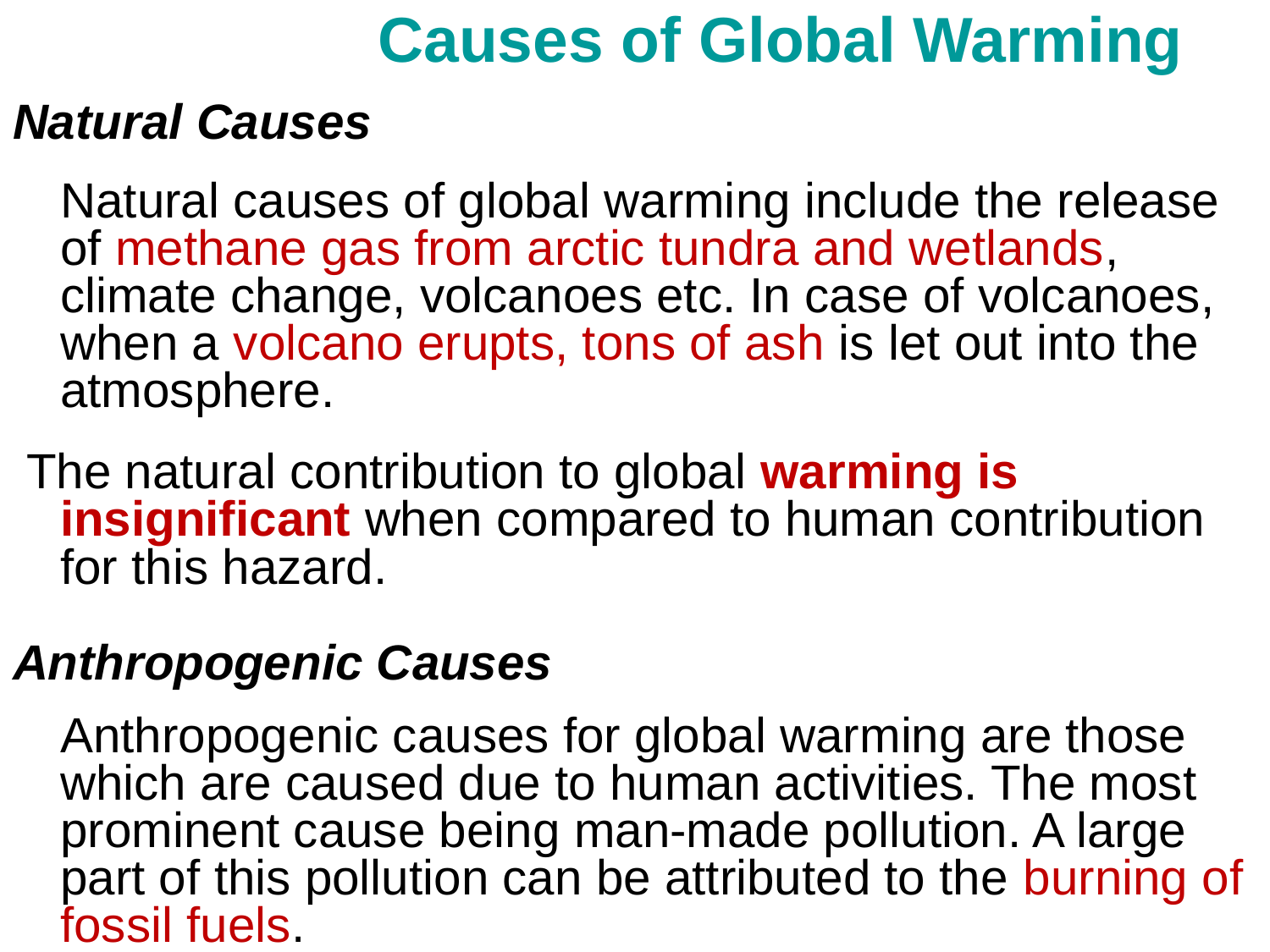

# Causes of Global Warming
Natural Causes
	Natural causes of global warming include the release of methane gas from arctic tundra and wetlands, climate change, volcanoes etc. In case of volcanoes, when a volcano erupts, tons of ash is let out into the atmosphere.

 The natural contribution to global warming is  insignificant when compared to human contribution for this hazard.

Anthropogenic Causes
	Anthropogenic causes for global warming are those which are caused due to human activities. The most prominent cause being man-made pollution. A large part of this pollution can be attributed to the burning of fossil fuels.